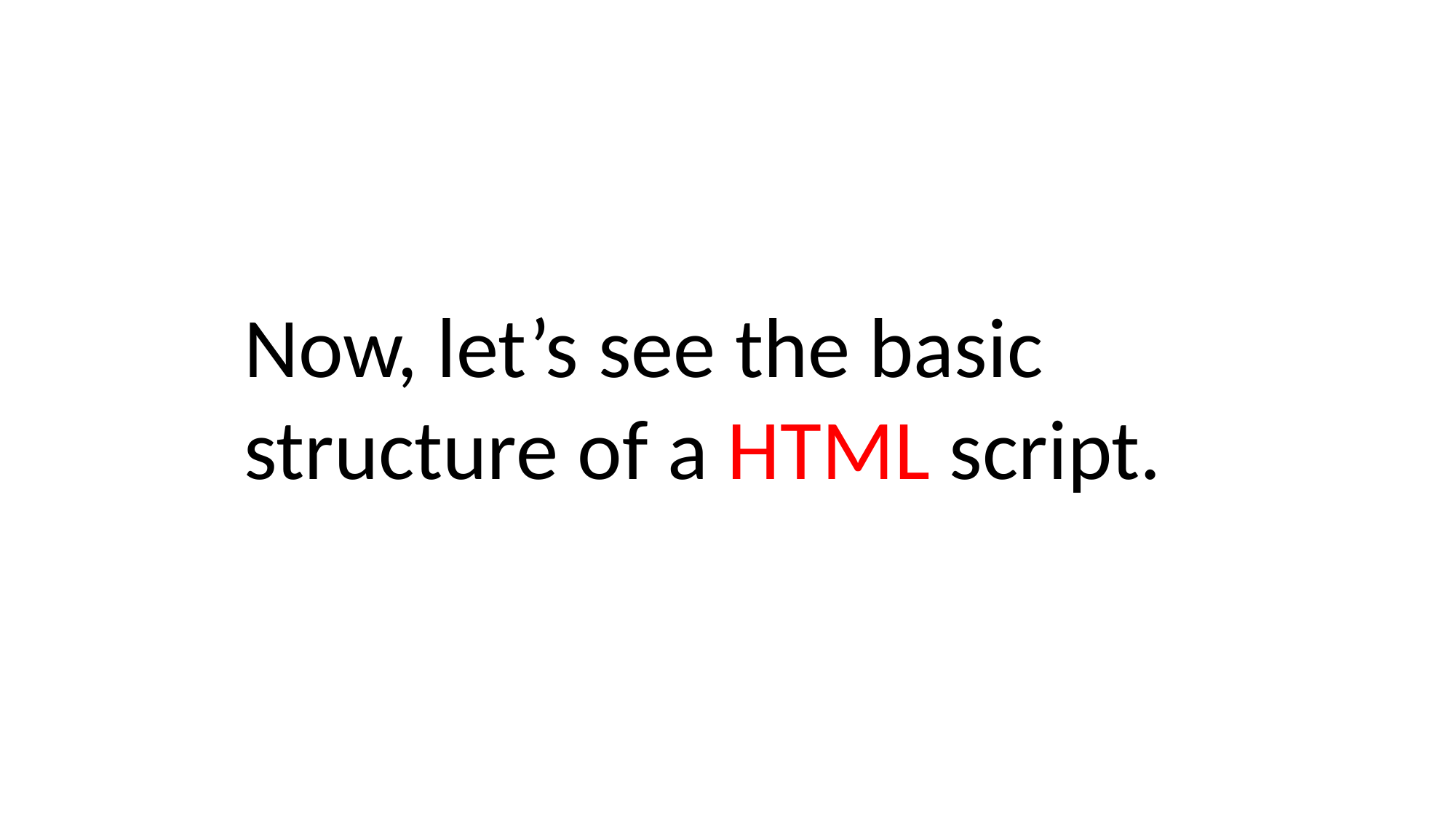

Now, let’s see the basic structure of a HTML script.